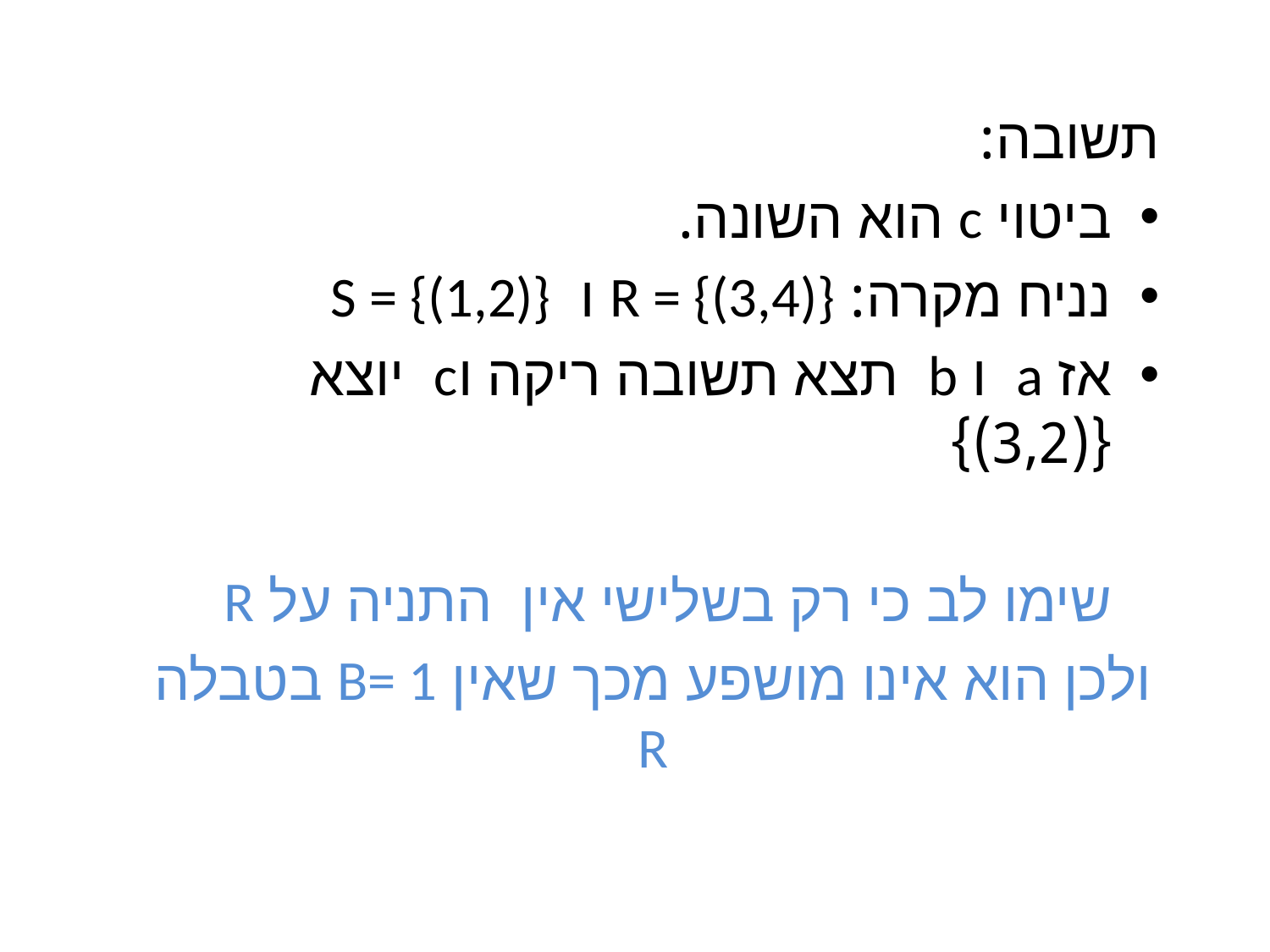

תשובה:
ביטוי c הוא השונה.
נניח מקרה: R = {(3,4)} ו  S = {(1,2)}
אז a  ו b  תצא תשובה ריקה וc  יוצא {(3,2)}

שימו לב כי רק בשלישי אין  התניה על R
ולכן הוא אינו מושפע מכך שאין B= 1 בטבלה R